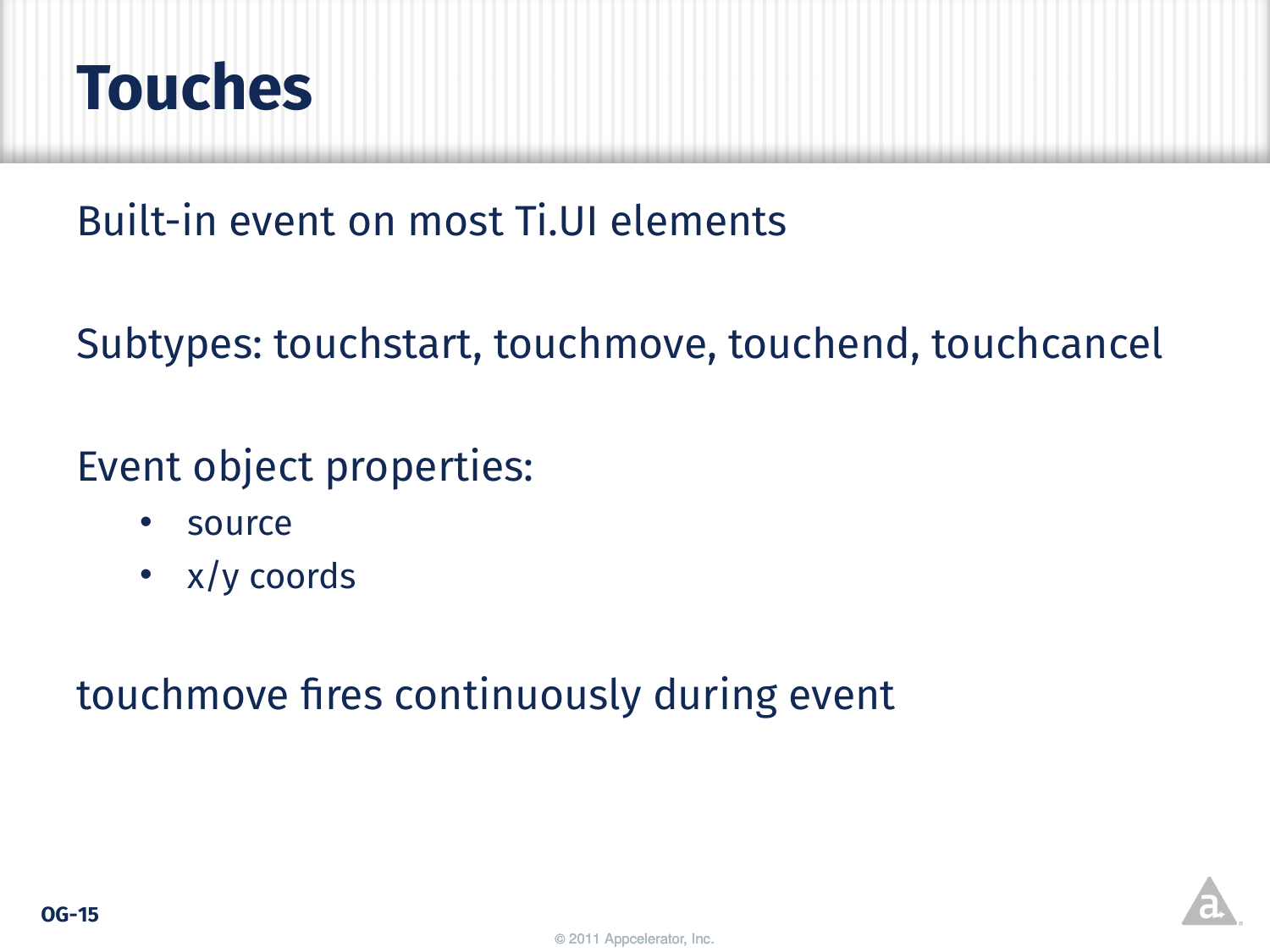

# Touches
Built-in event on most Ti.UI elements

Subtypes: touchstart, touchmove, touchend, touchcancel

Event object properties:
source
x/y coords

touchmove fires continuously during event

OG-15